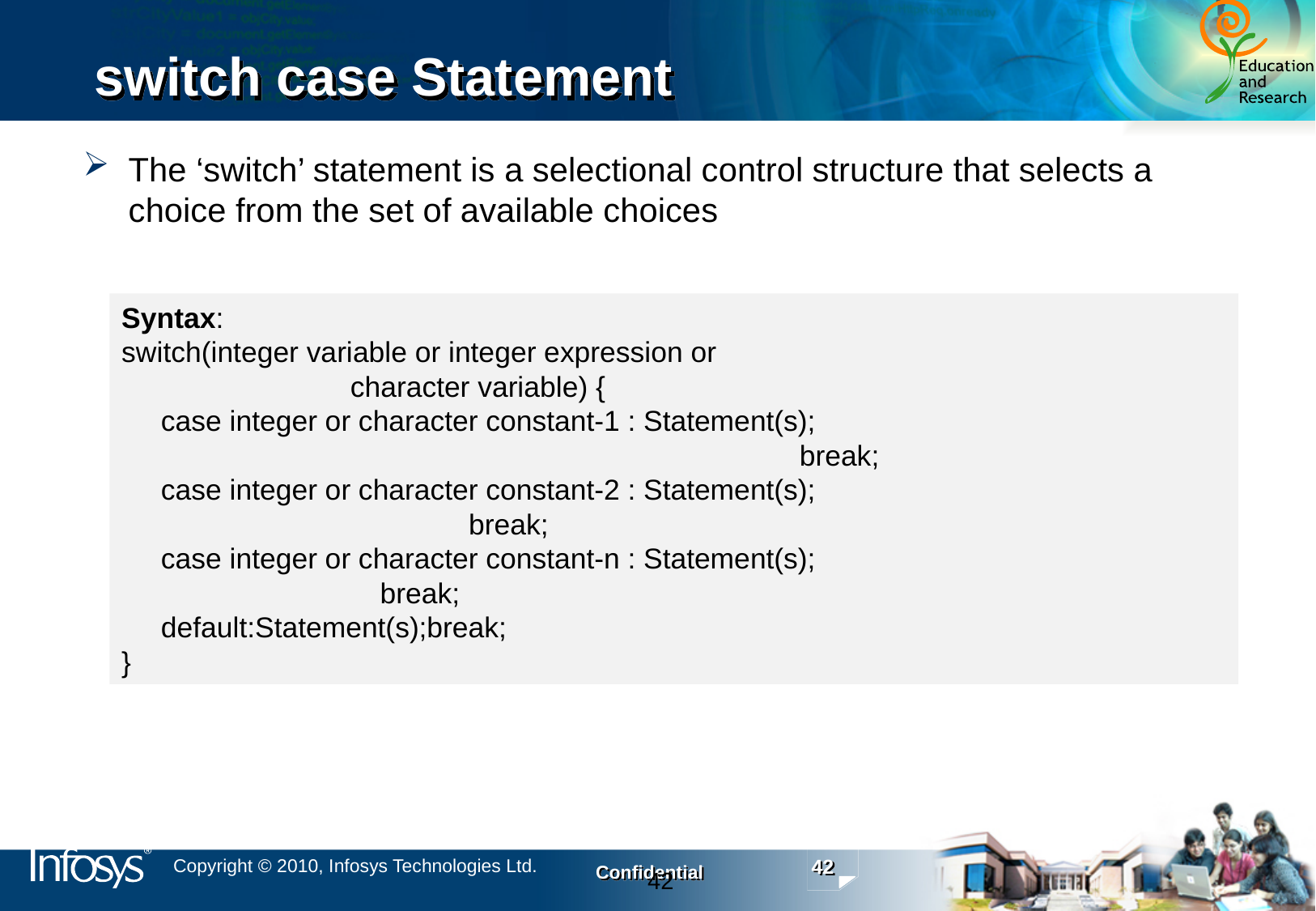

# switch case Statement
The ‘switch’ statement is a selectional control structure that selects a choice from the set of available choices

Syntax:
switch(integer variable or integer expression or
                             character variable) {
     case integer or character constant-1 : Statement(s);
					         break;
     case integer or character constant-2 : Statement(s);
                                            break;
     case integer or character constant-n : Statement(s);						  break;
     default:Statement(s);break;
}
42